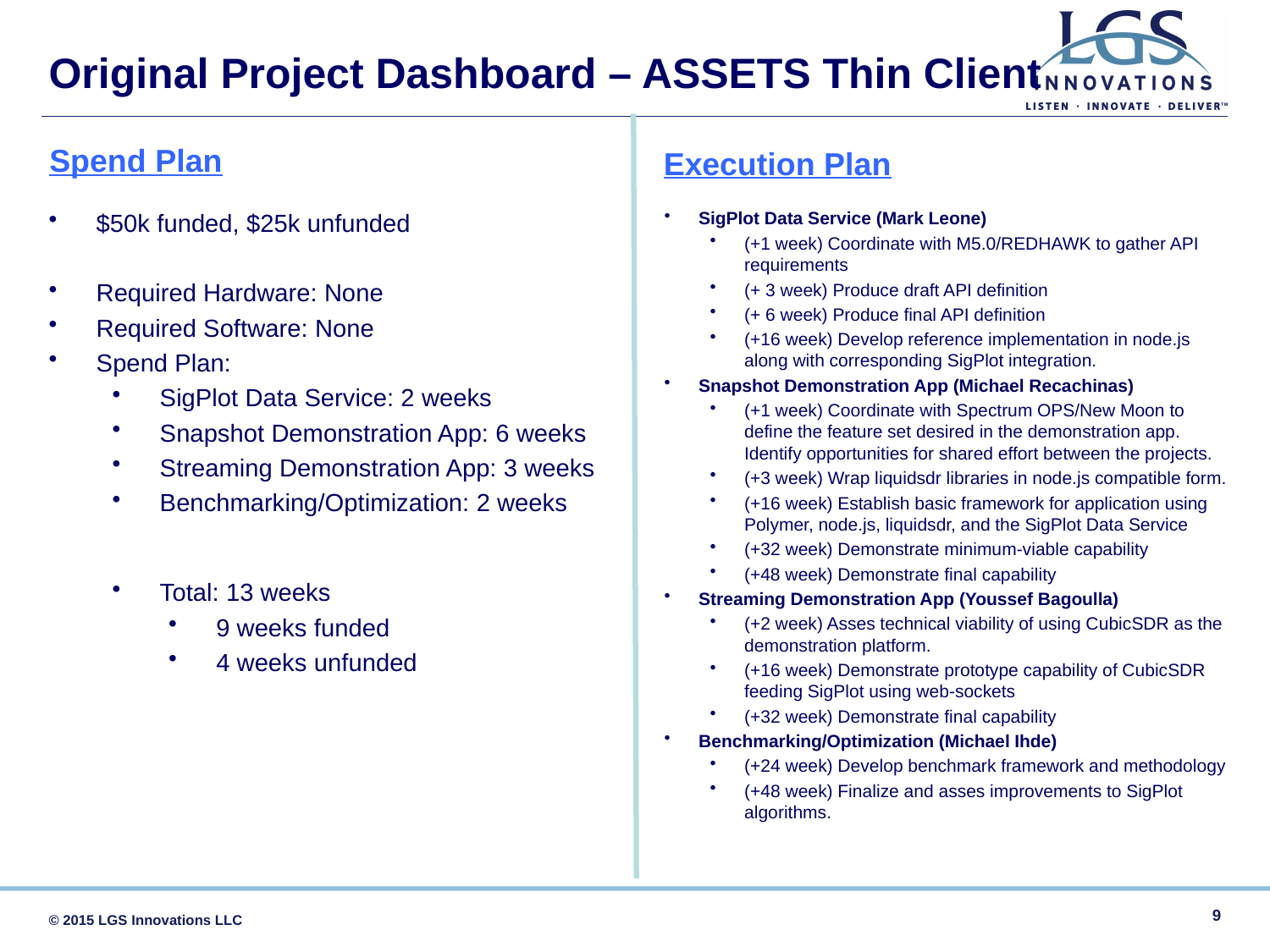

Original Project Dashboard – ASSETS Thin Client

Spend Plan
Execution Plan
$50k funded, $25k unfunded

Required Hardware: None
Required Software: None
Spend Plan:
SigPlot Data Service: 2 weeks
Snapshot Demonstration App: 6 weeks
Streaming Demonstration App: 3 weeks
Benchmarking/Optimization: 2 weeks

Total: 13 weeks
9 weeks funded
4 weeks unfunded
SigPlot Data Service (Mark Leone)
(+1 week) Coordinate with M5.0/REDHAWK to gather API requirements
(+ 3 week) Produce draft API definition
(+ 6 week) Produce final API definition
(+16 week) Develop reference implementation in node.js along with corresponding SigPlot integration.
Snapshot Demonstration App (Michael Recachinas)
(+1 week) Coordinate with Spectrum OPS/New Moon to define the feature set desired in the demonstration app.  Identify opportunities for shared effort between the projects.
(+3 week) Wrap liquidsdr libraries in node.js compatible form.
(+16 week) Establish basic framework for application using Polymer, node.js, liquidsdr, and the SigPlot Data Service
(+32 week) Demonstrate minimum-viable capability
(+48 week) Demonstrate final capability
Streaming Demonstration App (Youssef Bagoulla)
(+2 week) Asses technical viability of using CubicSDR as the demonstration platform.
(+16 week) Demonstrate prototype capability of CubicSDR feeding SigPlot using web-sockets
(+32 week) Demonstrate final capability
Benchmarking/Optimization (Michael Ihde)
(+24 week) Develop benchmark framework and methodology
(+48 week) Finalize and asses improvements to SigPlot algorithms.
9